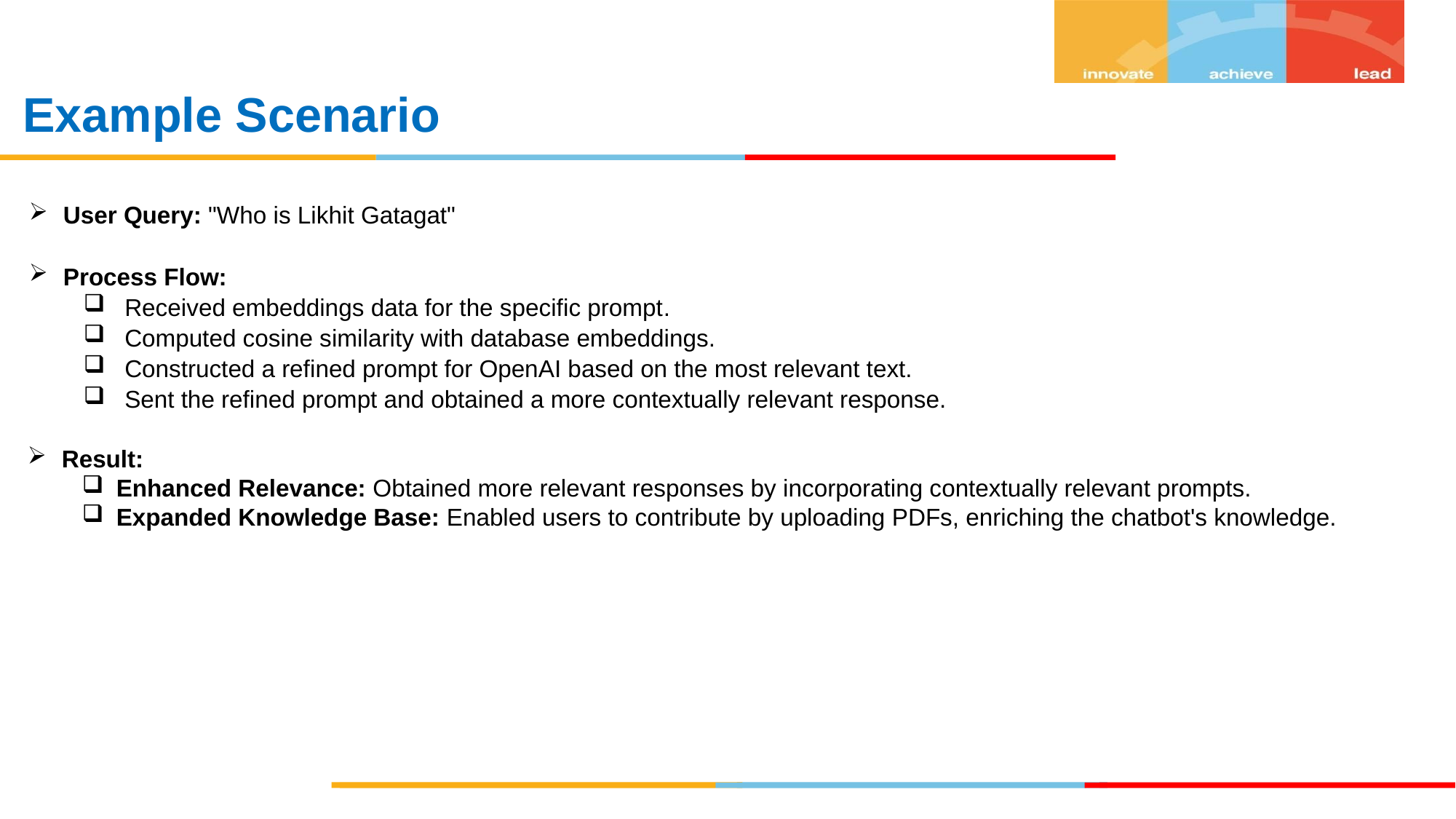

# Example Scenario
User Query: "Who is Likhit Gatagat"

Process Flow:
Received embeddings data for the specific prompt.
Computed cosine similarity with database embeddings.
Constructed a refined prompt for OpenAI based on the most relevant text.
Sent the refined prompt and obtained a more contextually relevant response.

Result:
Enhanced Relevance: Obtained more relevant responses by incorporating contextually relevant prompts.
Expanded Knowledge Base: Enabled users to contribute by uploading PDFs, enriching the chatbot's knowledge.